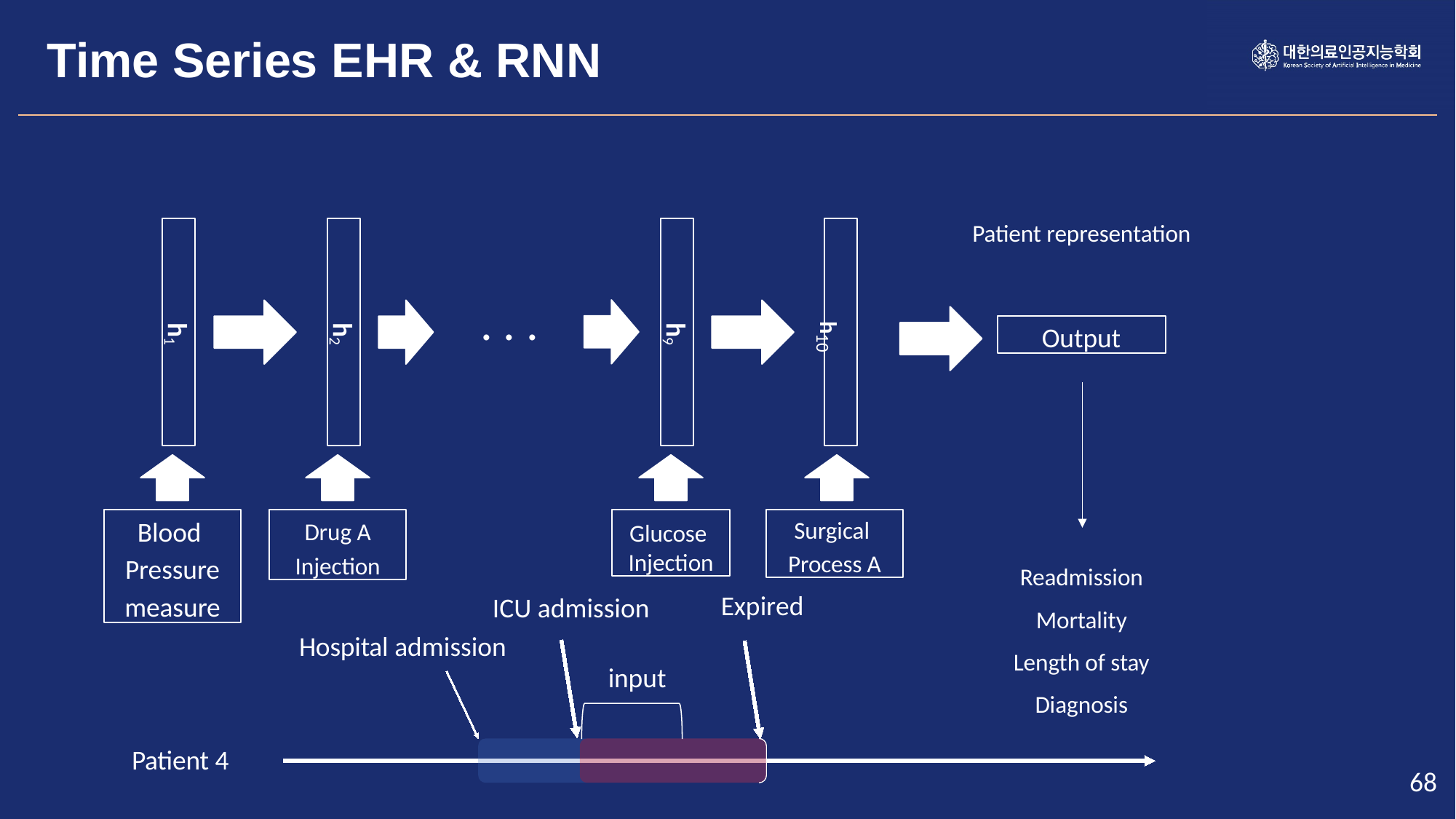

Time Series EHR & RNN
h1
h2
h9
h10
Patient representation
. . .

Output

Blood
Pressure
measure
Drug A
Injection
Glucose
Injection
Surgical
Process A
Readmission
Expired
ICU admission
Mortality
Hospital admission

Length of stay
input

Diagnosis

Patient 4

68